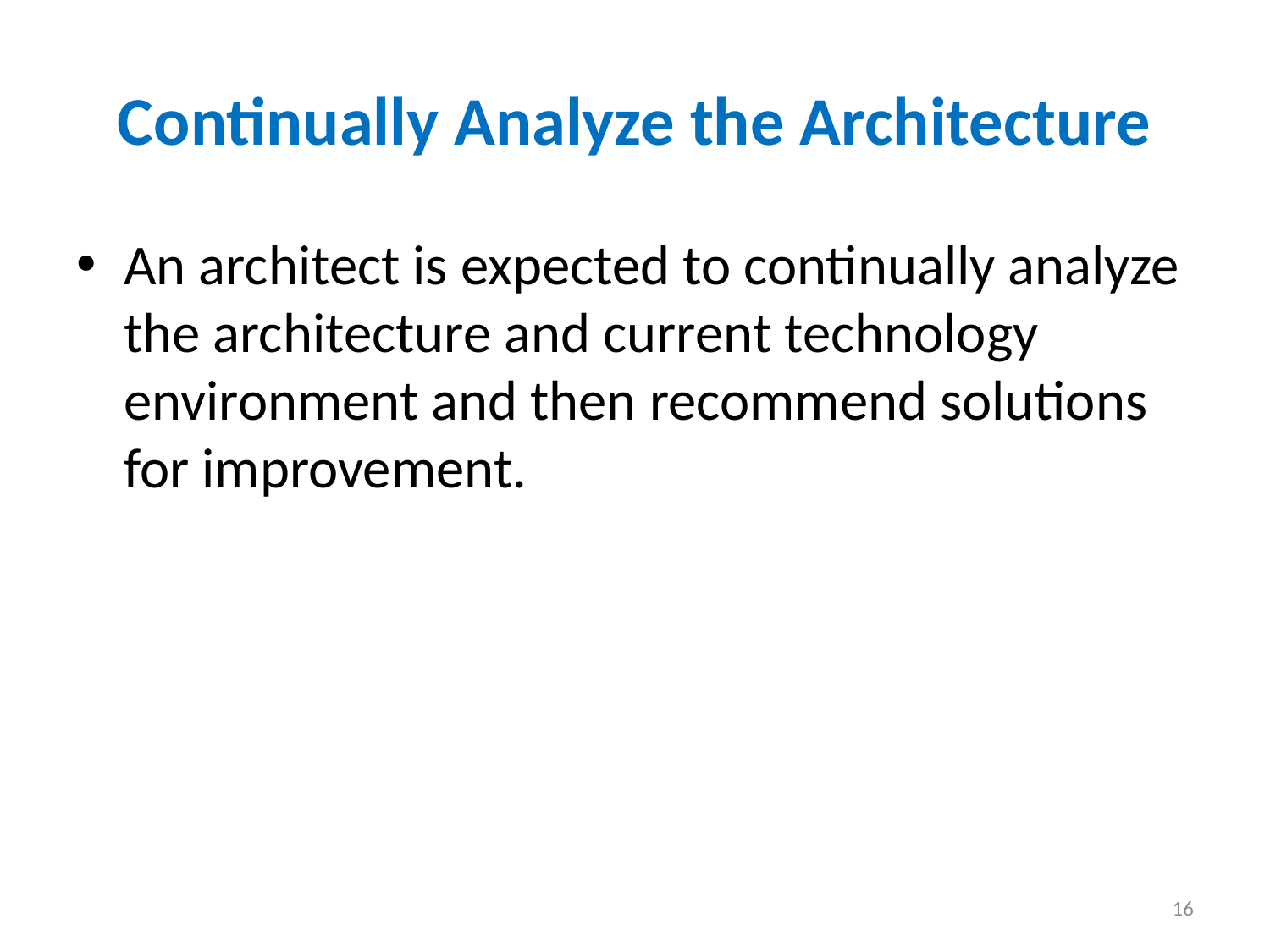

# Continually Analyze the Architecture
An architect is expected to continually analyze the architecture and current technology environment and then recommend solutions for improvement.
16